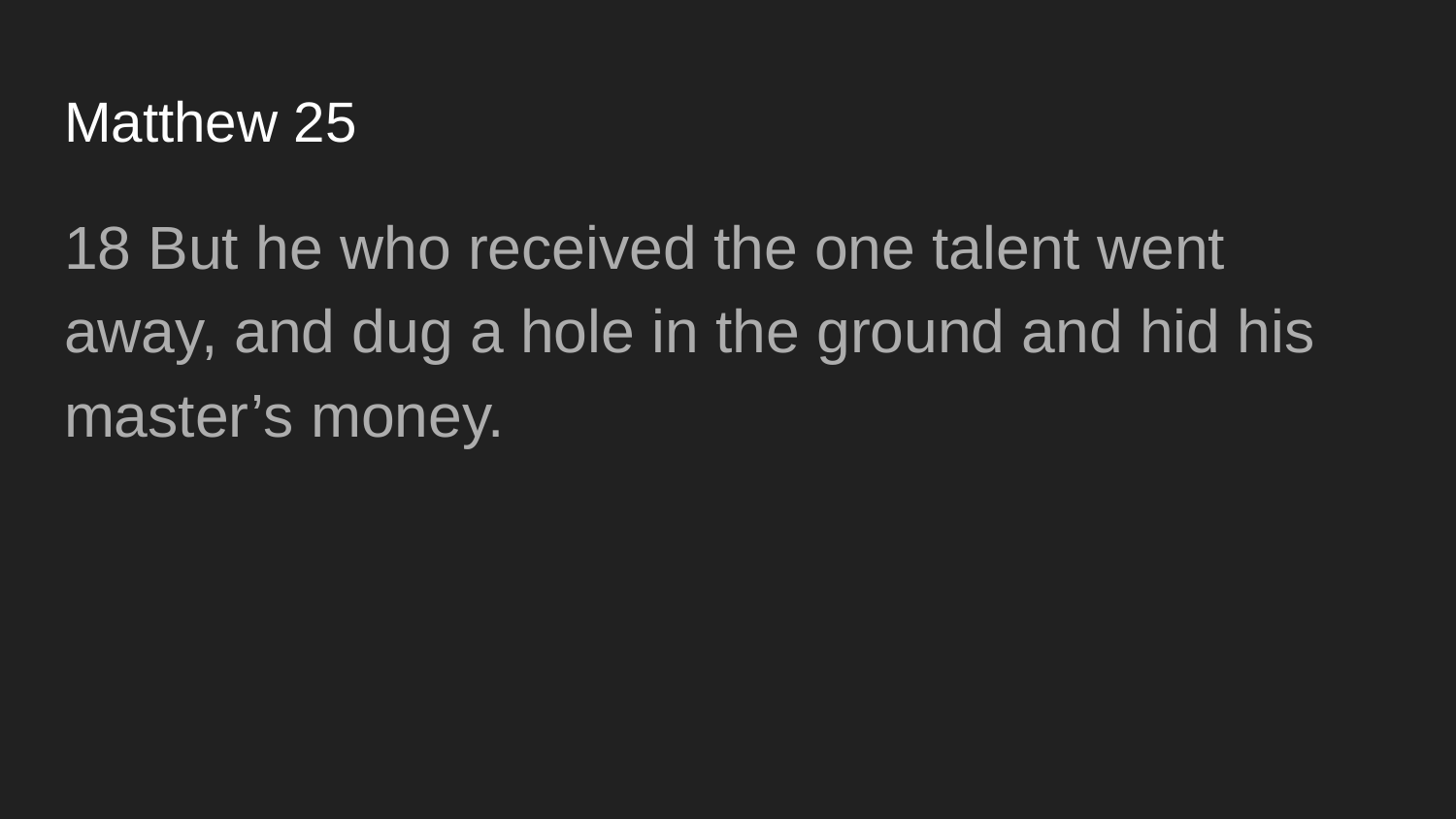

# Matthew 25
18 But he who received the one talent went away, and dug a hole in the ground and hid his master’s money.